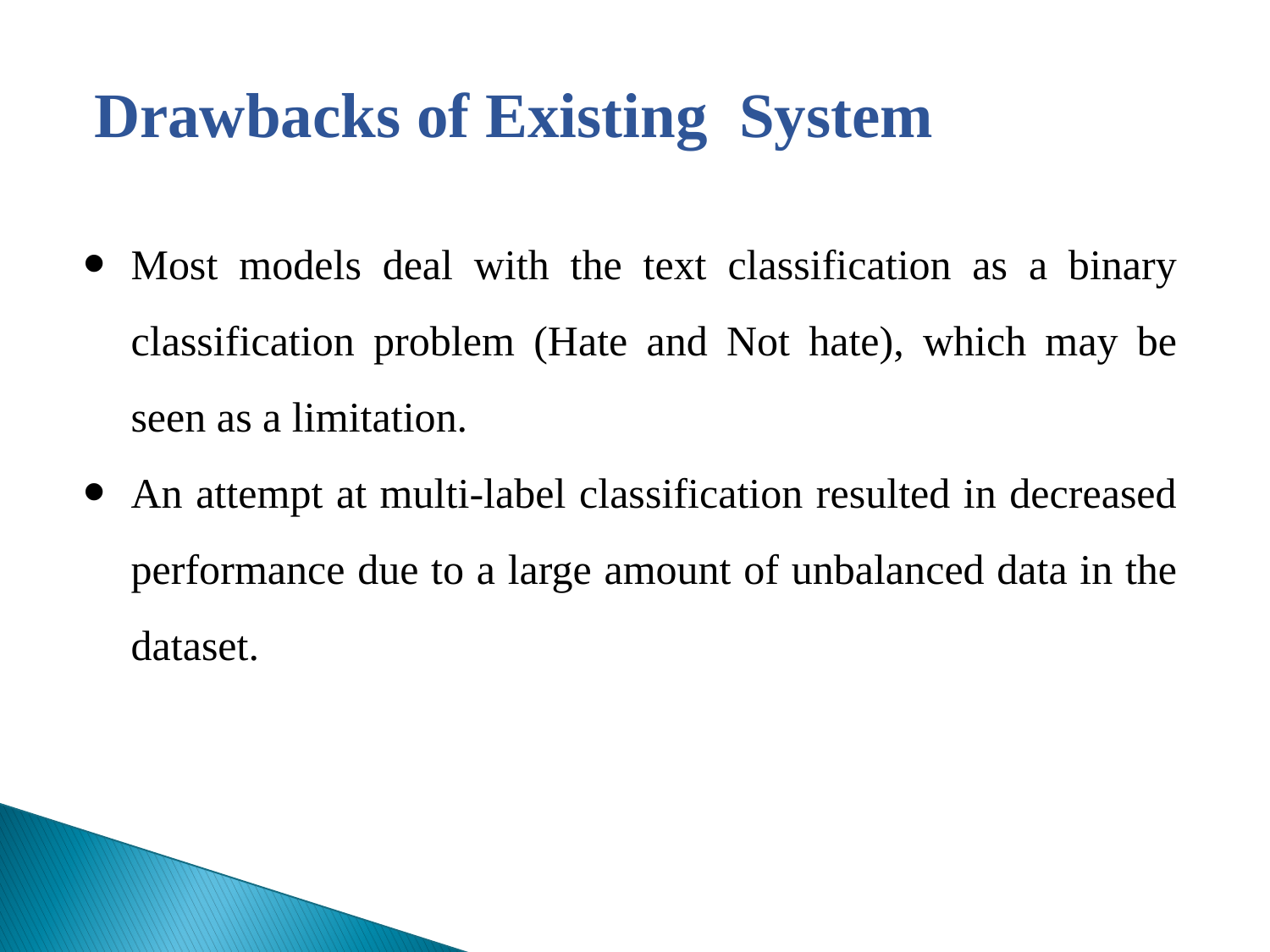

#
Drawbacks of Existing  System
Most models deal with the text classification as a binary classification problem (Hate and Not hate), which may be seen as a limitation.
An attempt at multi-label classification resulted in decreased performance due to a large amount of unbalanced data in the dataset.